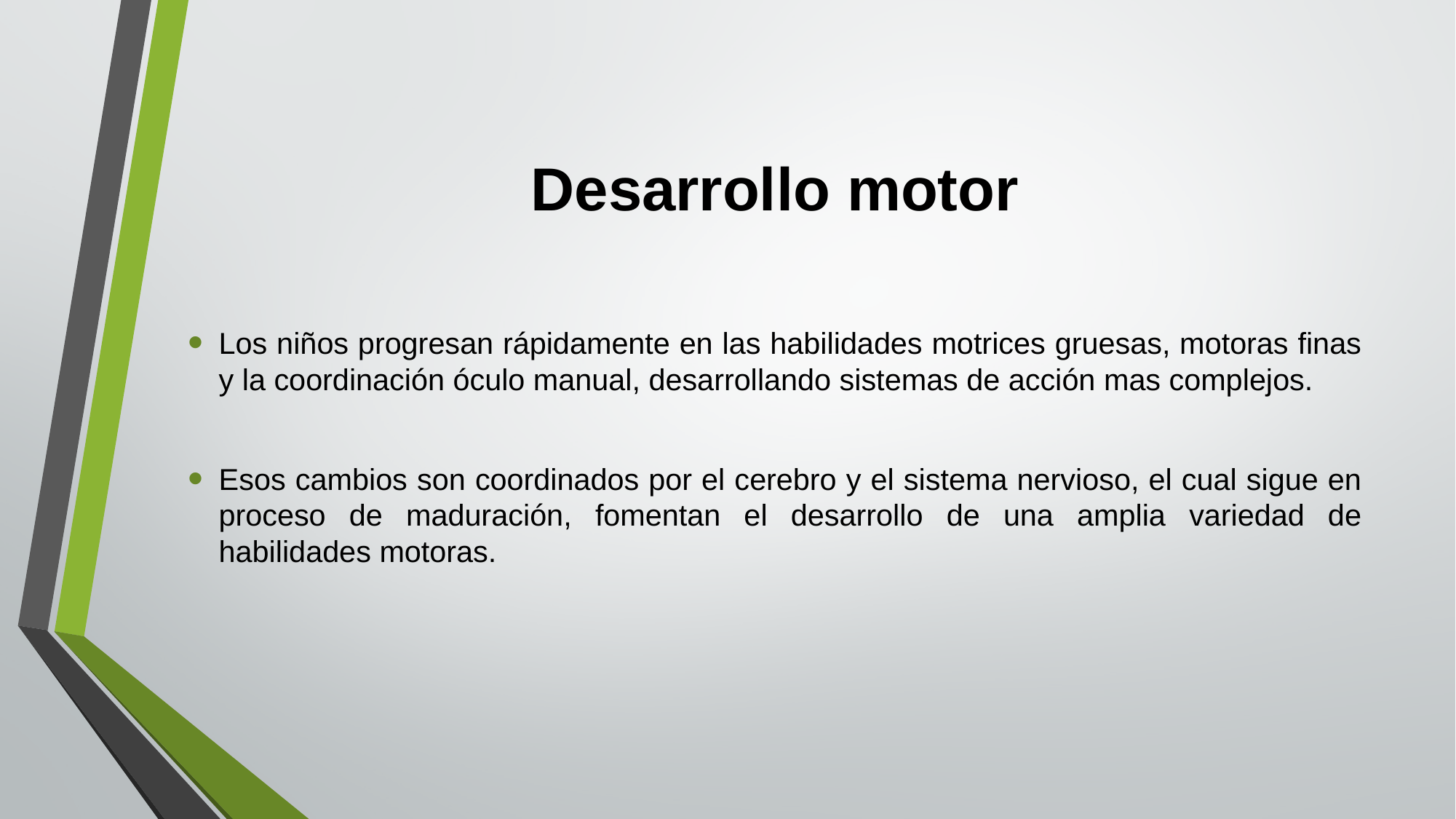

# Desarrollo motor
Los niños progresan rápidamente en las habilidades motrices gruesas, motoras finas y la coordinación óculo manual, desarrollando sistemas de acción mas complejos.

Esos cambios son coordinados por el cerebro y el sistema nervioso, el cual sigue en proceso de maduración, fomentan el desarrollo de una amplia variedad de habilidades motoras.